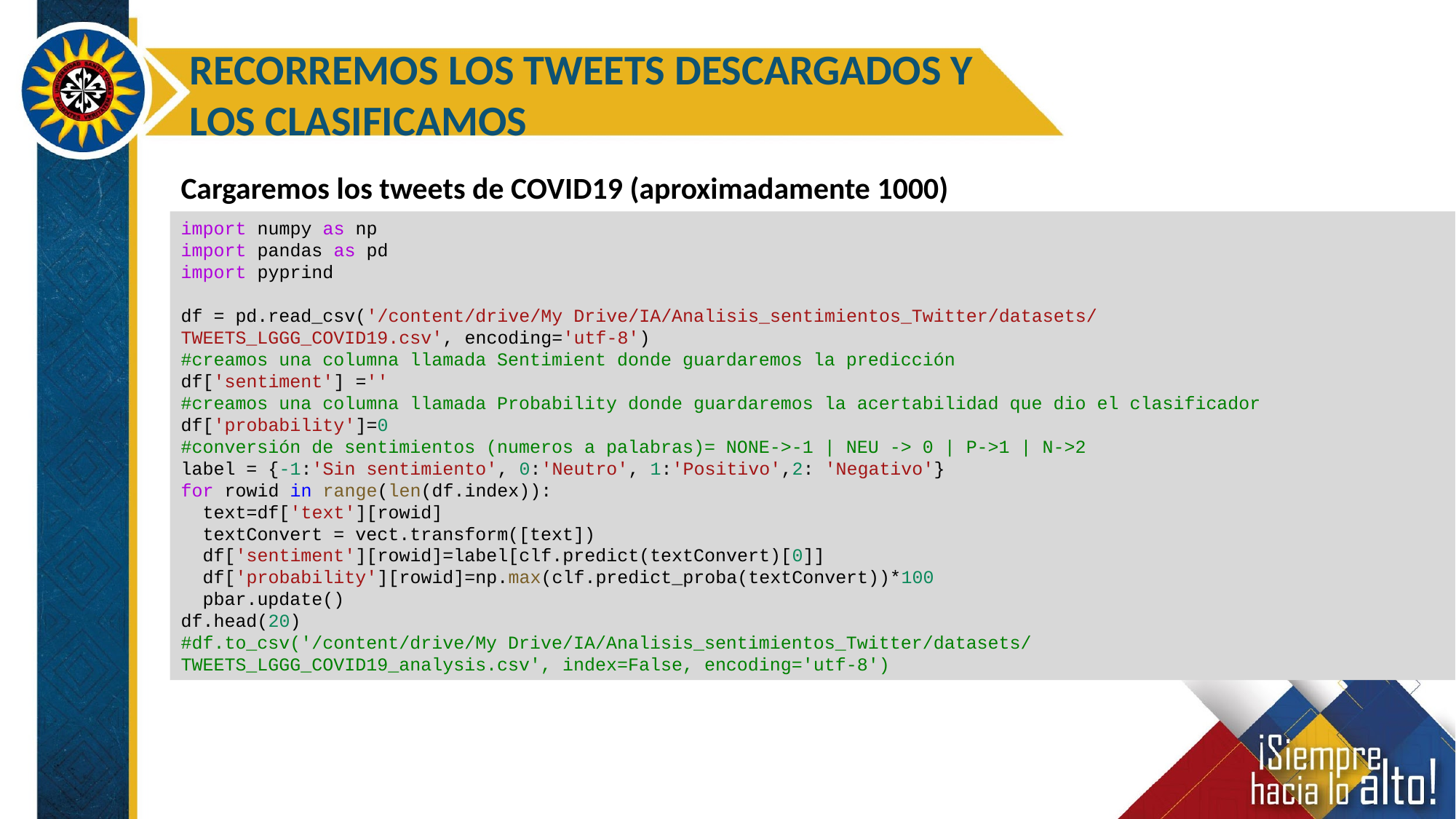

RECORREMOS LOS TWEETS DESCARGADOS Y LOS CLASIFICAMOS
Cargaremos los tweets de COVID19 (aproximadamente 1000)
import numpy as np
import pandas as pd
import pyprind
df = pd.read_csv('/content/drive/My Drive/IA/Analisis_sentimientos_Twitter/datasets/TWEETS_LGGG_COVID19.csv', encoding='utf-8')
#creamos una columna llamada Sentimient donde guardaremos la predicción
df['sentiment'] =''
#creamos una columna llamada Probability donde guardaremos la acertabilidad que dio el clasificador
df['probability']=0
#conversión de sentimientos (numeros a palabras)= NONE->-1 | NEU -> 0 | P->1 | N->2
label = {-1:'Sin sentimiento', 0:'Neutro', 1:'Positivo',2: 'Negativo'}
for rowid in range(len(df.index)):
  text=df['text'][rowid]
  textConvert = vect.transform([text])
  df['sentiment'][rowid]=label[clf.predict(textConvert)[0]]
  df['probability'][rowid]=np.max(clf.predict_proba(textConvert))*100
  pbar.update()
df.head(20)
#df.to_csv('/content/drive/My Drive/IA/Analisis_sentimientos_Twitter/datasets/TWEETS_LGGG_COVID19_analysis.csv', index=False, encoding='utf-8')